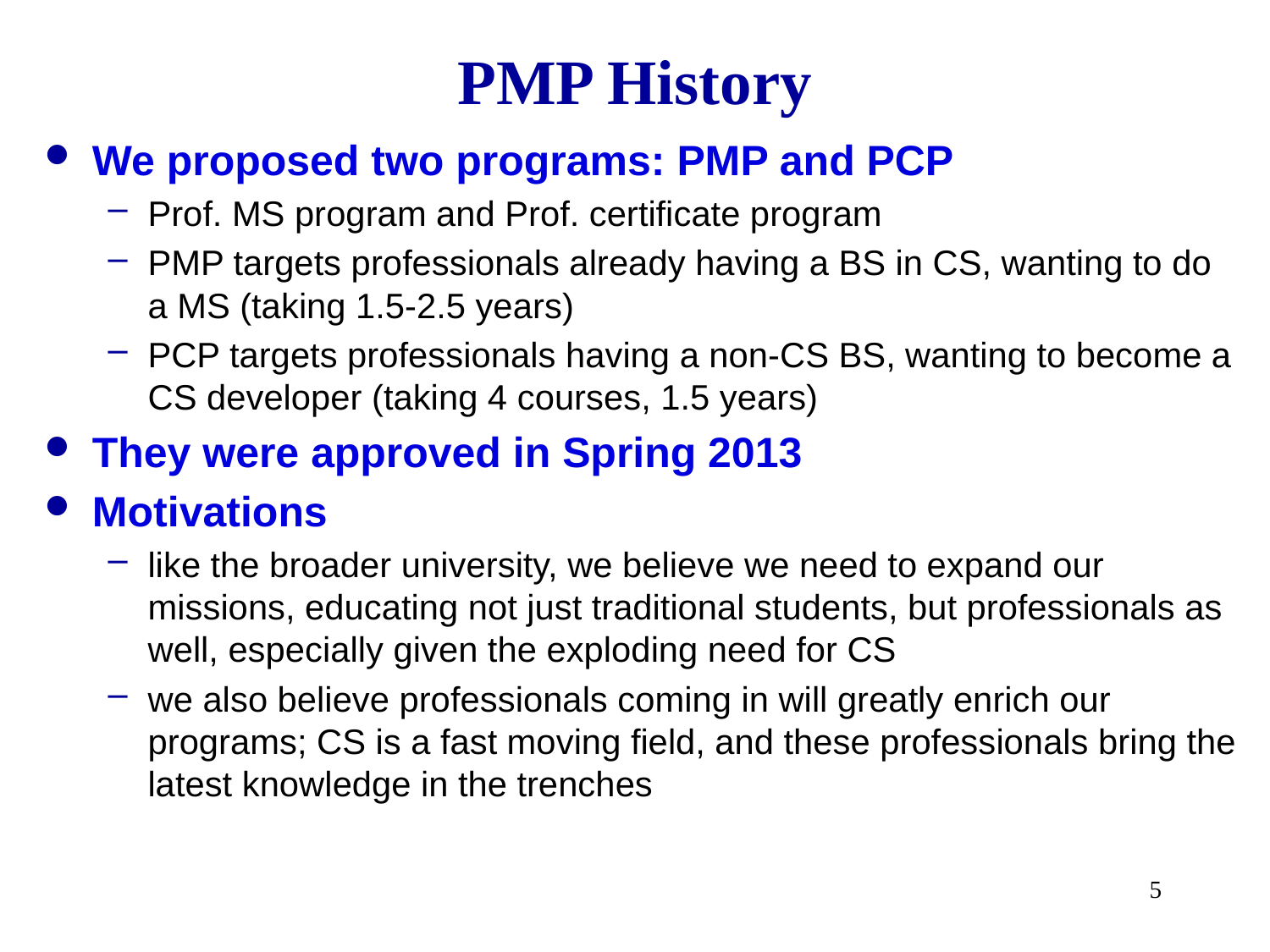

# PMP History
We proposed two programs: PMP and PCP
Prof. MS program and Prof. certificate program
PMP targets professionals already having a BS in CS, wanting to do a MS (taking 1.5-2.5 years)
PCP targets professionals having a non-CS BS, wanting to become a CS developer (taking 4 courses, 1.5 years)
They were approved in Spring 2013
Motivations
like the broader university, we believe we need to expand our missions, educating not just traditional students, but professionals as well, especially given the exploding need for CS
we also believe professionals coming in will greatly enrich our programs; CS is a fast moving field, and these professionals bring the latest knowledge in the trenches
5